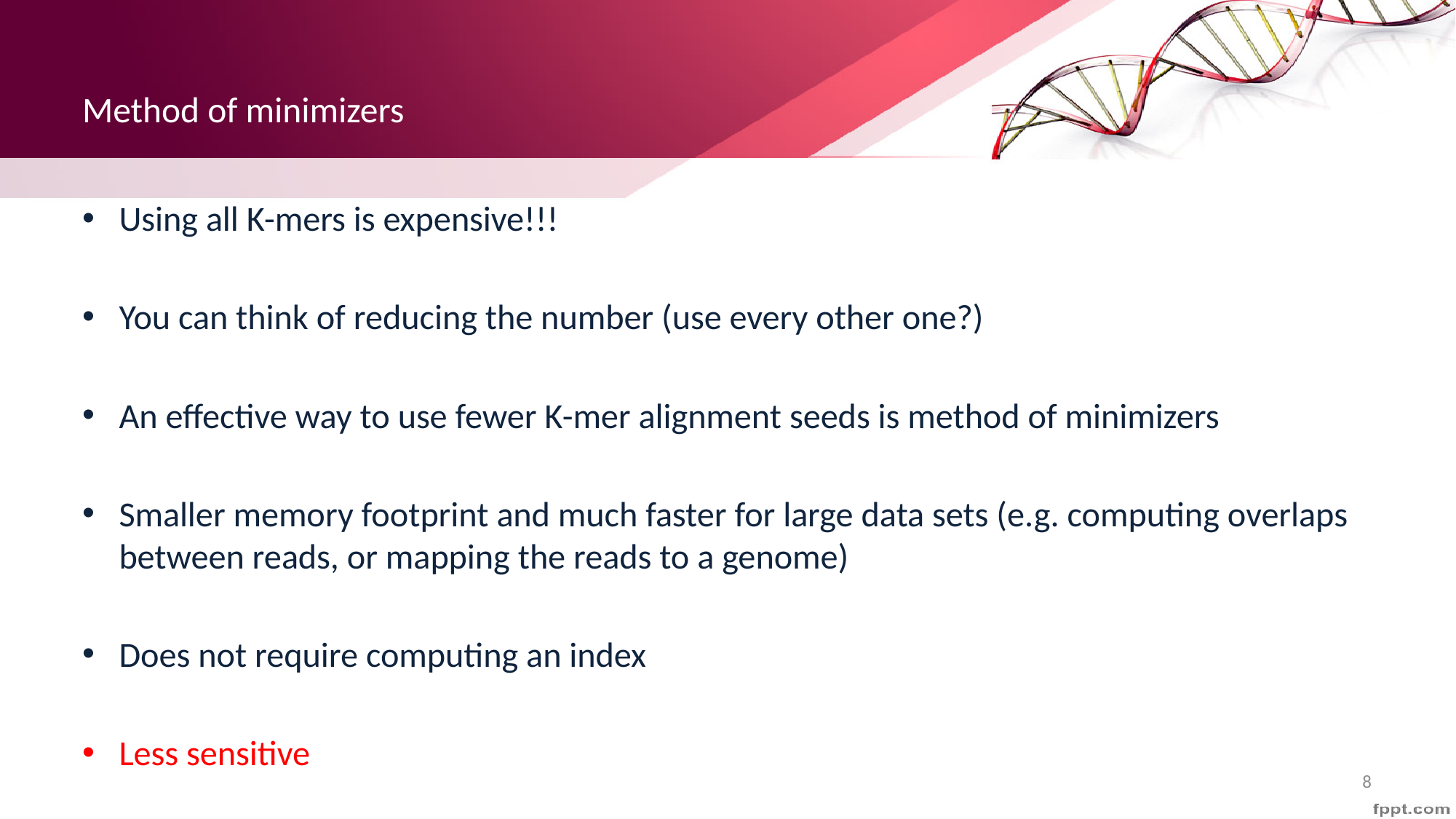

# Method of minimizers
Using all K-mers is expensive!!!

You can think of reducing the number (use every other one?)

An effective way to use fewer K-mer alignment seeds is method of minimizers

Smaller memory footprint and much faster for large data sets (e.g. computing overlaps between reads, or mapping the reads to a genome)

Does not require computing an index

Less sensitive

8